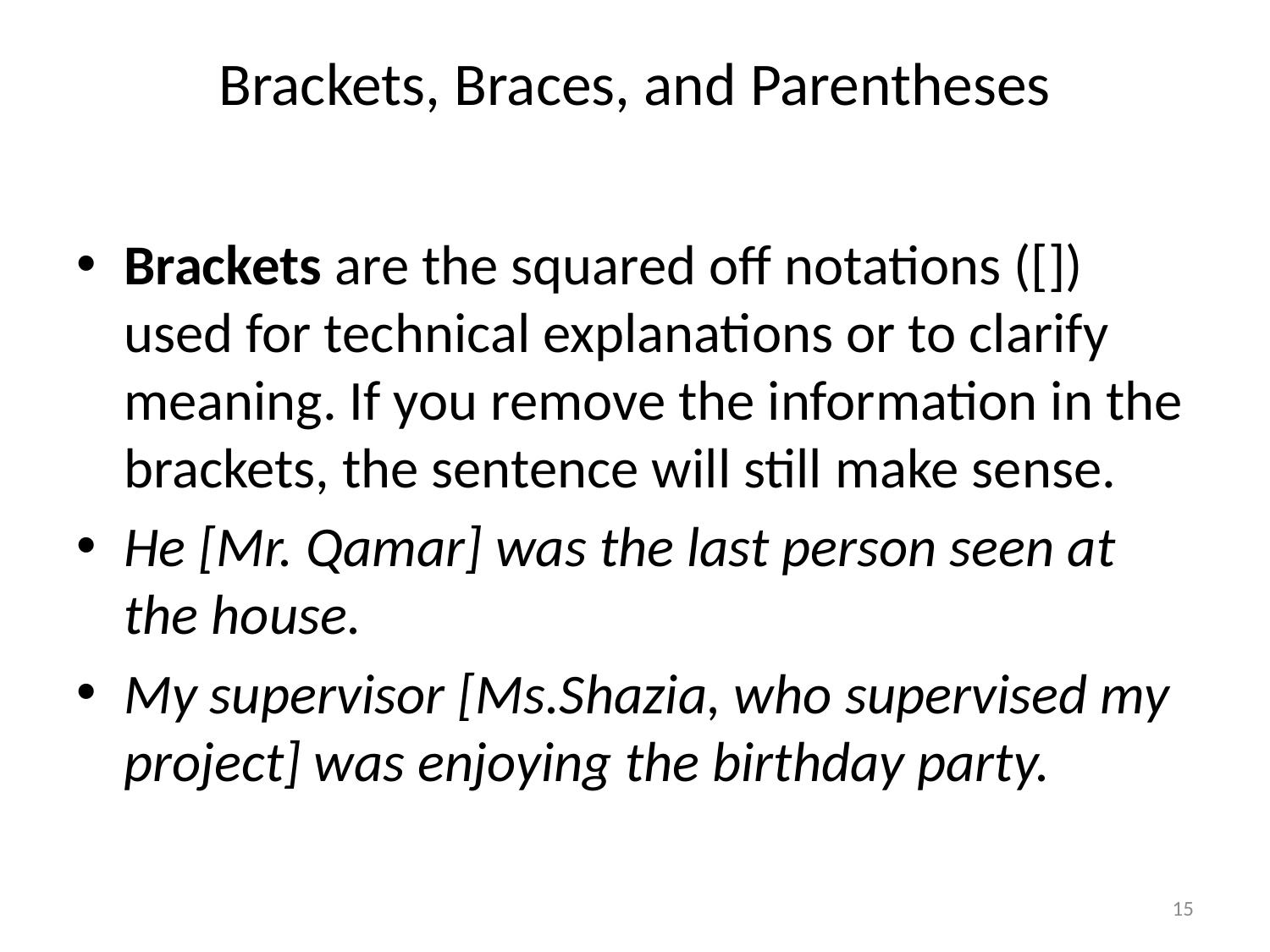

# Brackets, Braces, and Parentheses
Brackets are the squared off notations ([]) used for technical explanations or to clarify meaning. If you remove the information in the brackets, the sentence will still make sense.
He [Mr. Qamar] was the last person seen at the house.
My supervisor [Ms.Shazia, who supervised my project] was enjoying the birthday party.

15